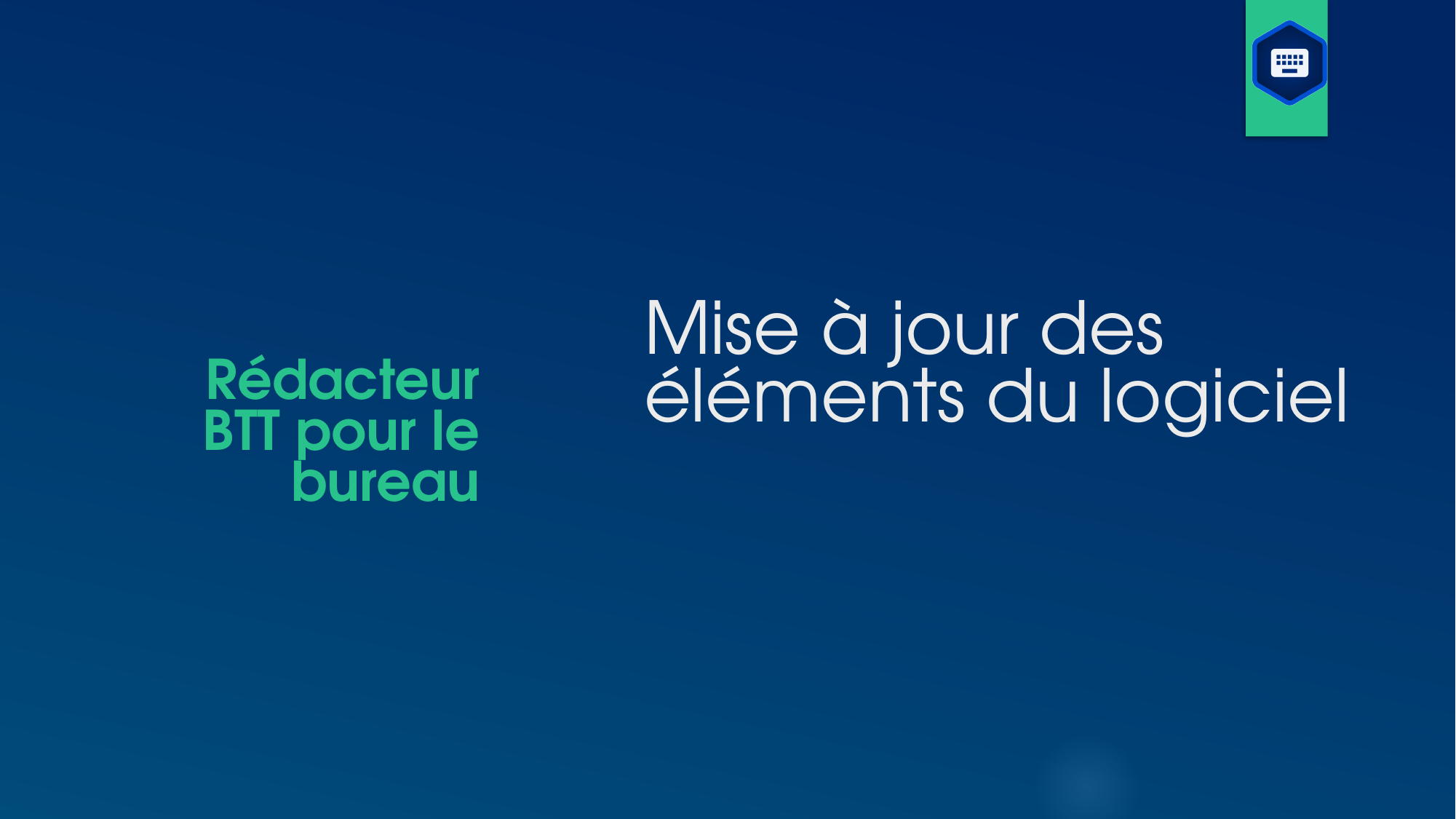

# Mise à jour des éléments du logiciel
Rédacteur BTT pour le bureau